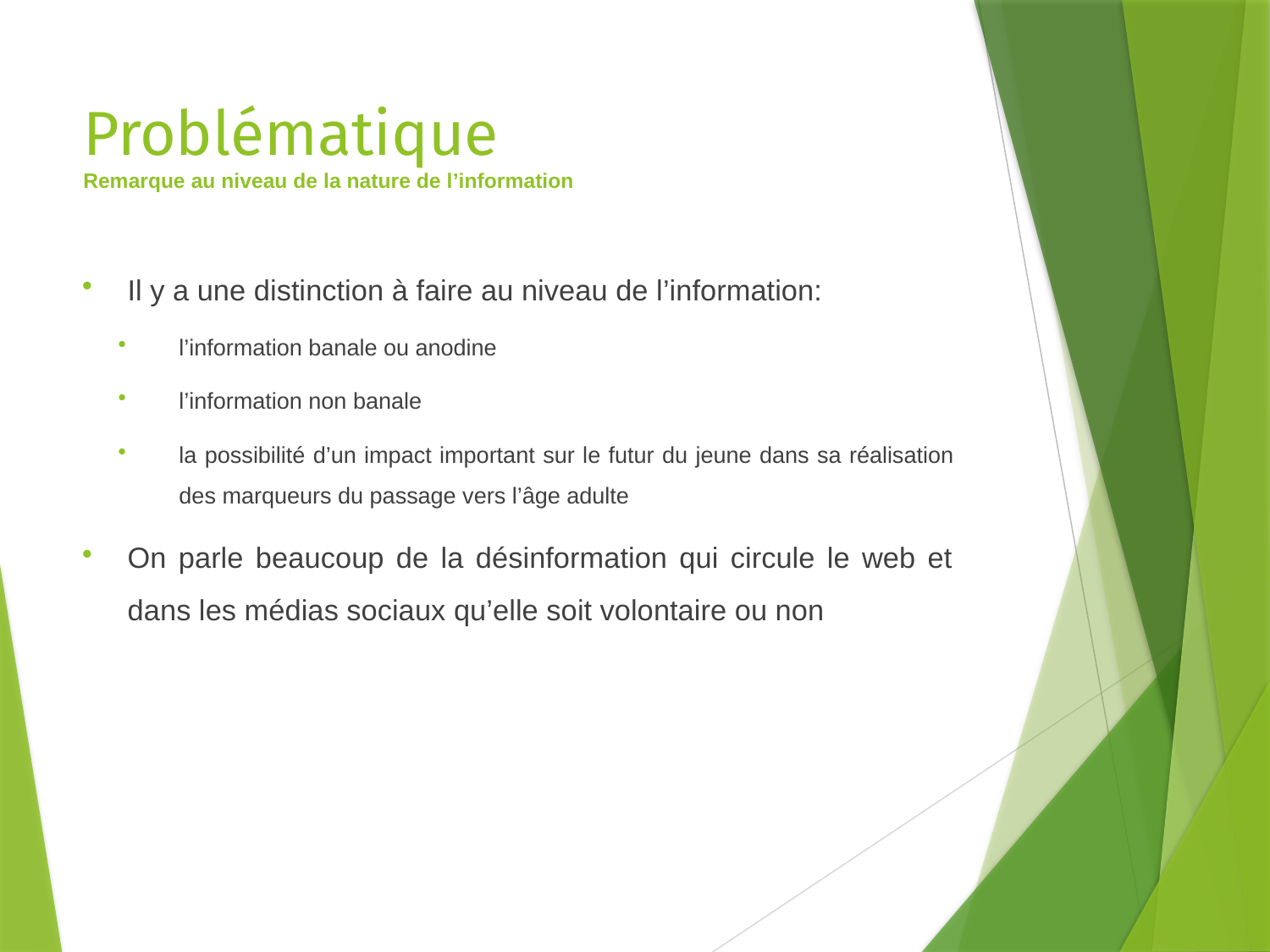

# Problématique Remarque au niveau de la nature de l’information
Il y a une distinction à faire au niveau de l’information:
l’information banale ou anodine
l’information non banale
la possibilité d’un impact important sur le futur du jeune dans sa réalisation des marqueurs du passage vers l’âge adulte
On parle beaucoup de la désinformation qui circule le web et dans les médias sociaux qu’elle soit volontaire ou non